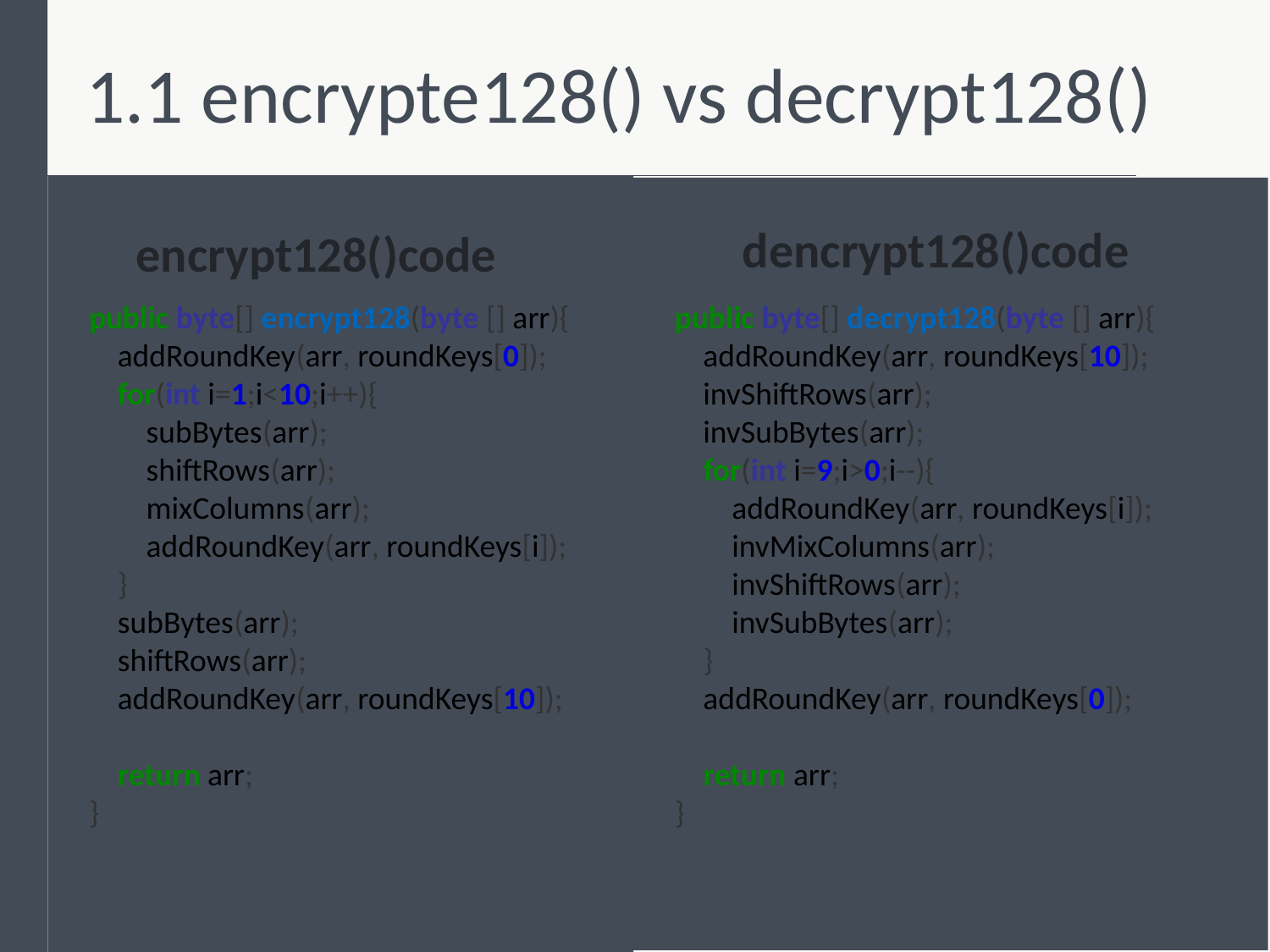

1.1 encrypte128() vs decrypt128()
    public byte[] encrypt128(byte [] arr){
        addRoundKey(arr, roundKeys[0]);
        for(int i=1;i<10;i++){
            subBytes(arr);
            shiftRows(arr);
            mixColumns(arr);
            addRoundKey(arr, roundKeys[i]);
        }
        subBytes(arr);
        shiftRows(arr);
        addRoundKey(arr, roundKeys[10]);
        return arr;
    }
    public byte[] decrypt128(byte [] arr){
        addRoundKey(arr, roundKeys[10]);
        invShiftRows(arr);
        invSubBytes(arr);
        for(int i=9;i>0;i--){
            addRoundKey(arr, roundKeys[i]);
            invMixColumns(arr);
            invShiftRows(arr);
            invSubBytes(arr);
        }
        addRoundKey(arr, roundKeys[0]);
        return arr;
    }
dencrypt128()code
encrypt128()code